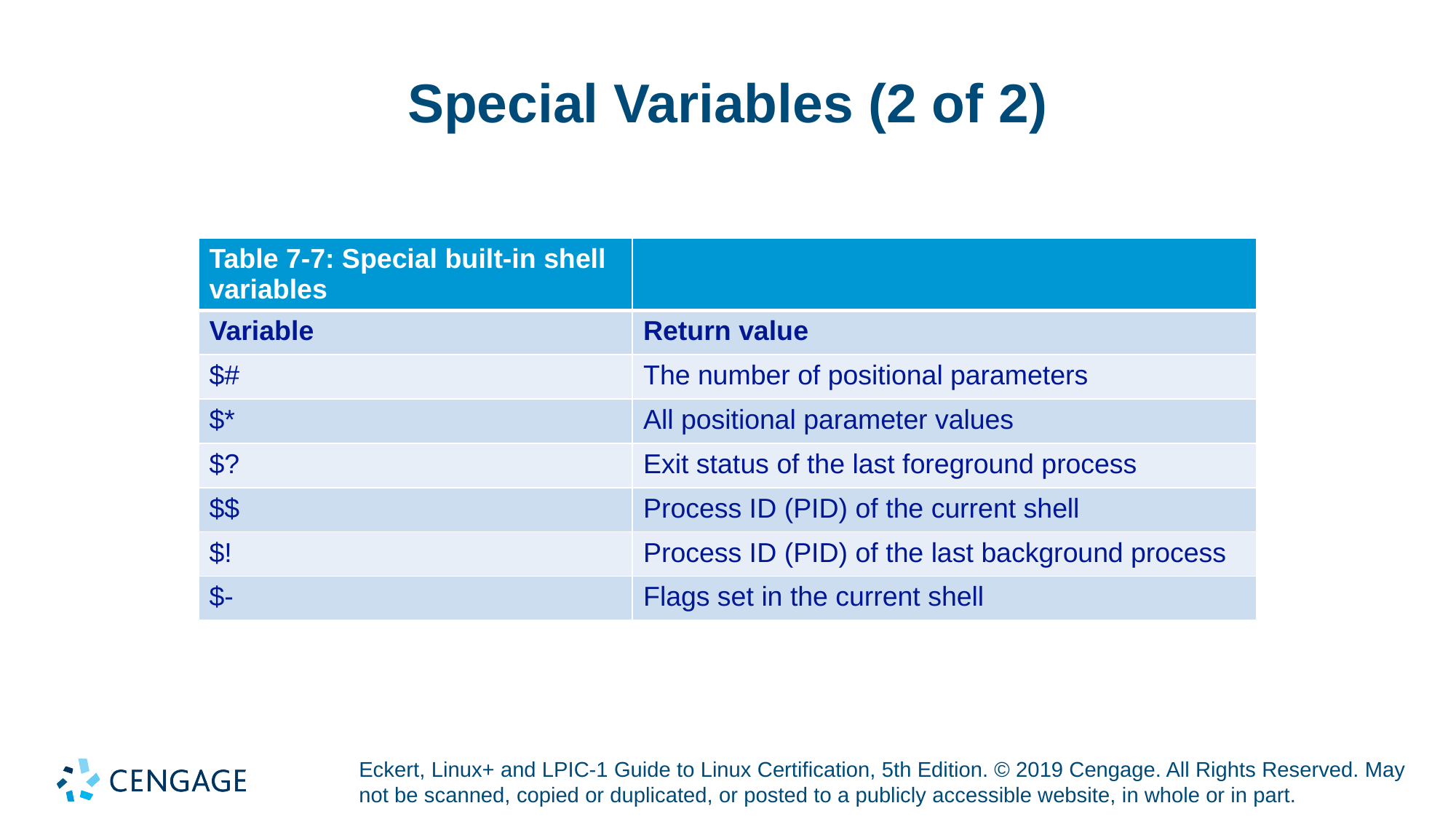

# Special Variables (2 of 2)
| Table 7-7: Special built-in shell variables |  |
| --- | --- |
| Variable | Return value |
| $# | The number of positional parameters |
| $\* | All positional parameter values |
| $? | Exit status of the last foreground process |
| $$ | Process ID (PID) of the current shell |
| $! | Process ID (PID) of the last background process |
| $- | Flags set in the current shell |